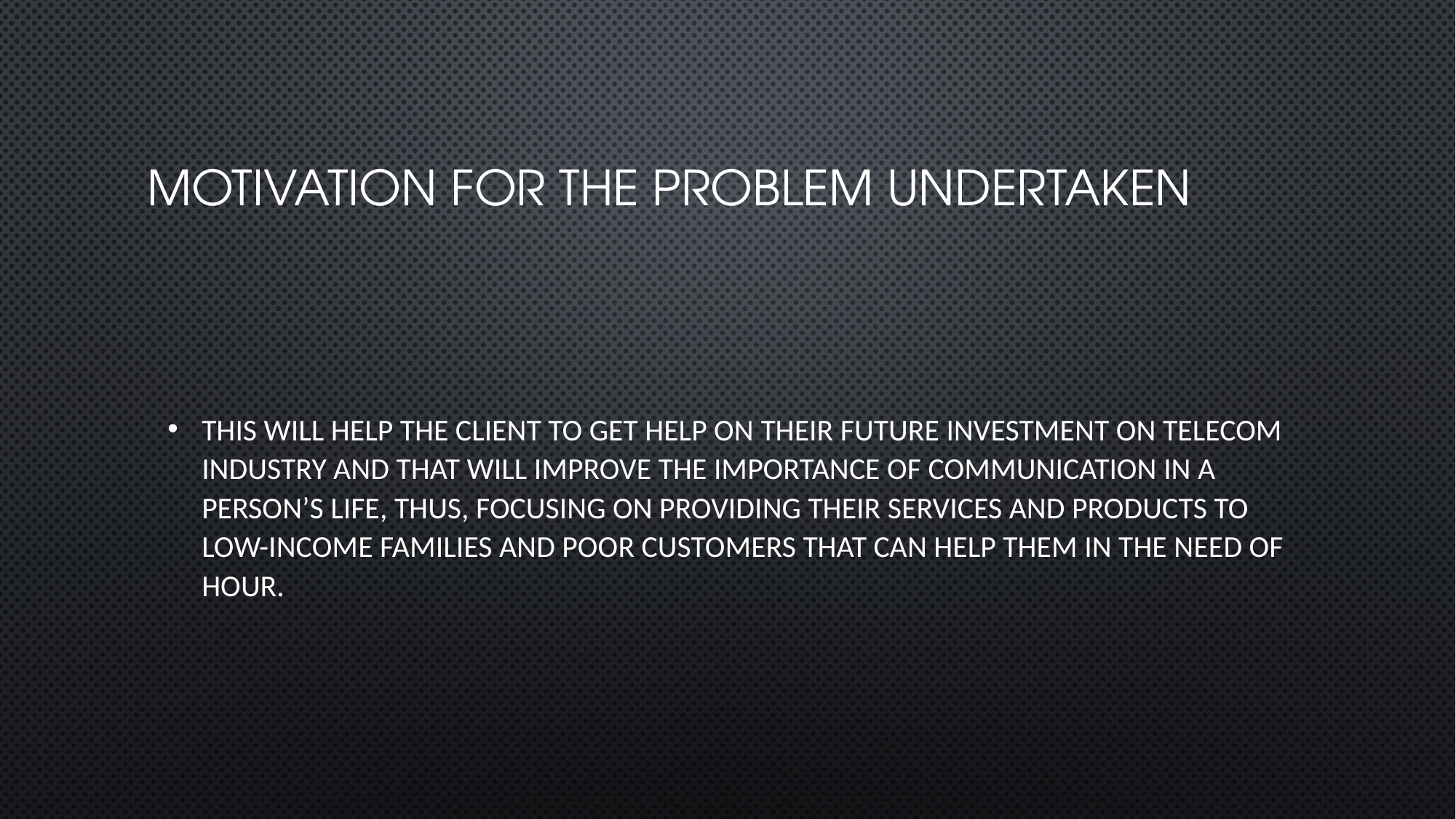

# Motivation for the Problem Undertaken
This will help the client to get help on their future investment on telecom industry and that will improve the importance of communication in a person’s life, thus, focusing on providing their services and products to low-income families and poor customers that can help them in the need of hour.